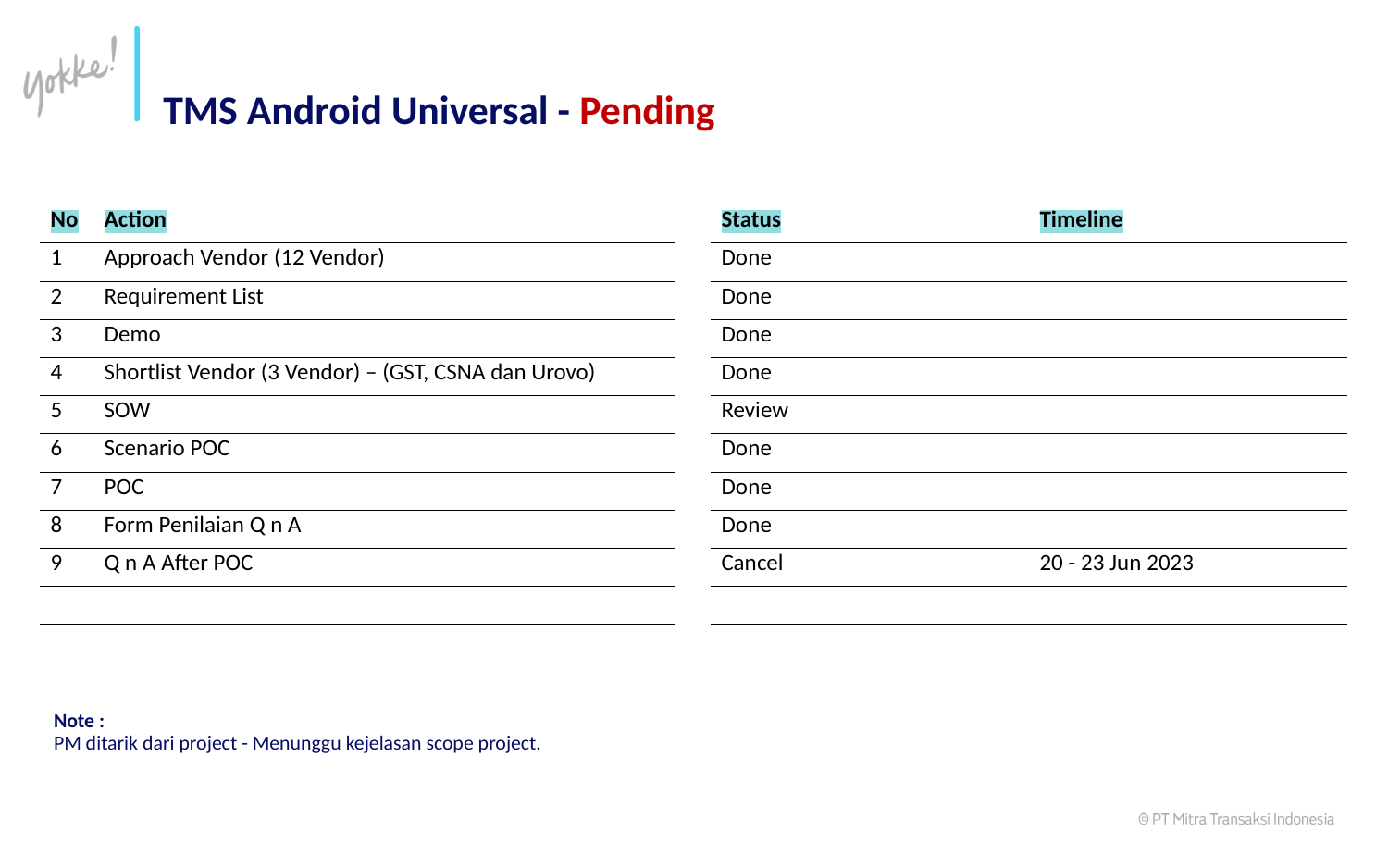

# TMS Android Universal - Pending
| No | Action |  | Status | Timeline |
| --- | --- | --- | --- | --- |
| 1 | Approach Vendor (12 Vendor) |  | Done |  |
| 2 | Requirement List |  | Done |  |
| 3 | Demo |  | Done |  |
| 4 | Shortlist Vendor (3 Vendor) – (GST, CSNA dan Urovo) |  | Done |  |
| 5 | SOW |  | Review |  |
| 6 | Scenario POC |  | Done |  |
| 7 | POC |  | Done |  |
| 8 | Form Penilaian Q n A |  | Done |  |
| 9 | Q n A After POC |  | Cancel | 20 - 23 Jun 2023 |
|  |  |  |  |  |
|  |  |  |  |  |
|  |  |  |  |  |
|  |  |  |  |  |
Note :
PM ditarik dari project - Menunggu kejelasan scope project.